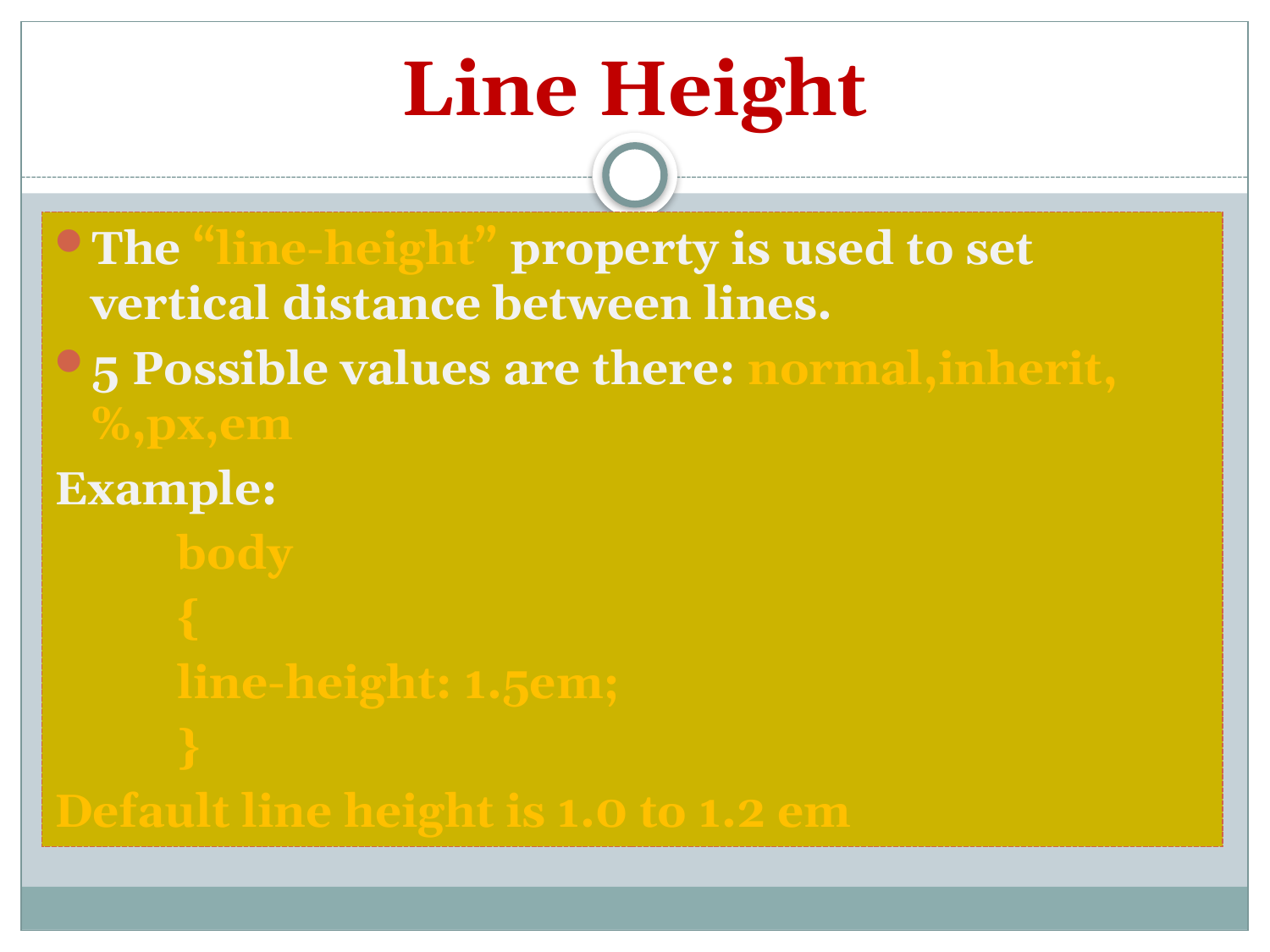

# Line Height
The “line-height” property is used to set vertical distance between lines.
5 Possible values are there: normal,inherit,%,px,em
Example:
	body
	{
		line-height: 1.5em;
	}
Default line height is 1.0 to 1.2 em